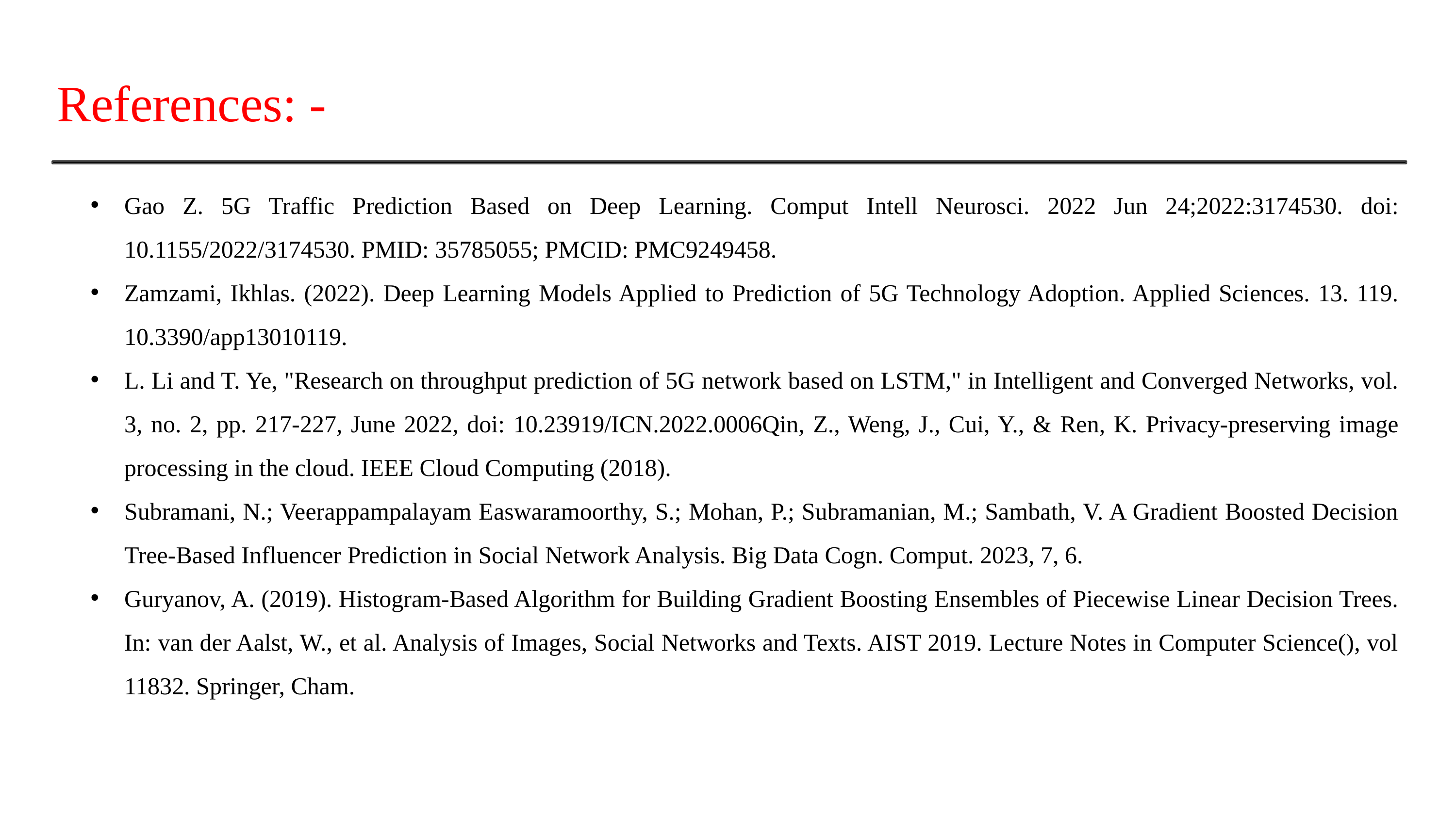

References: -

Gao Z. 5G Traffic Prediction Based on Deep Learning. Comput Intell Neurosci. 2022 Jun 24;2022:3174530. doi: 10.1155/2022/3174530. PMID: 35785055; PMCID: PMC9249458.
Zamzami, Ikhlas. (2022). Deep Learning Models Applied to Prediction of 5G Technology Adoption. Applied Sciences. 13. 119. 10.3390/app13010119.
L. Li and T. Ye, "Research on throughput prediction of 5G network based on LSTM," in Intelligent and Converged Networks, vol. 3, no. 2, pp. 217-227, June 2022, doi: 10.23919/ICN.2022.0006Qin, Z., Weng, J., Cui, Y., & Ren, K. Privacy-preserving image processing in the cloud. IEEE Cloud Computing (2018).
Subramani, N.; Veerappampalayam Easwaramoorthy, S.; Mohan, P.; Subramanian, M.; Sambath, V. A Gradient Boosted Decision Tree-Based Influencer Prediction in Social Network Analysis. Big Data Cogn. Comput. 2023, 7, 6.
Guryanov, A. (2019). Histogram-Based Algorithm for Building Gradient Boosting Ensembles of Piecewise Linear Decision Trees. In: van der Aalst, W., et al. Analysis of Images, Social Networks and Texts. AIST 2019. Lecture Notes in Computer Science(), vol 11832. Springer, Cham.